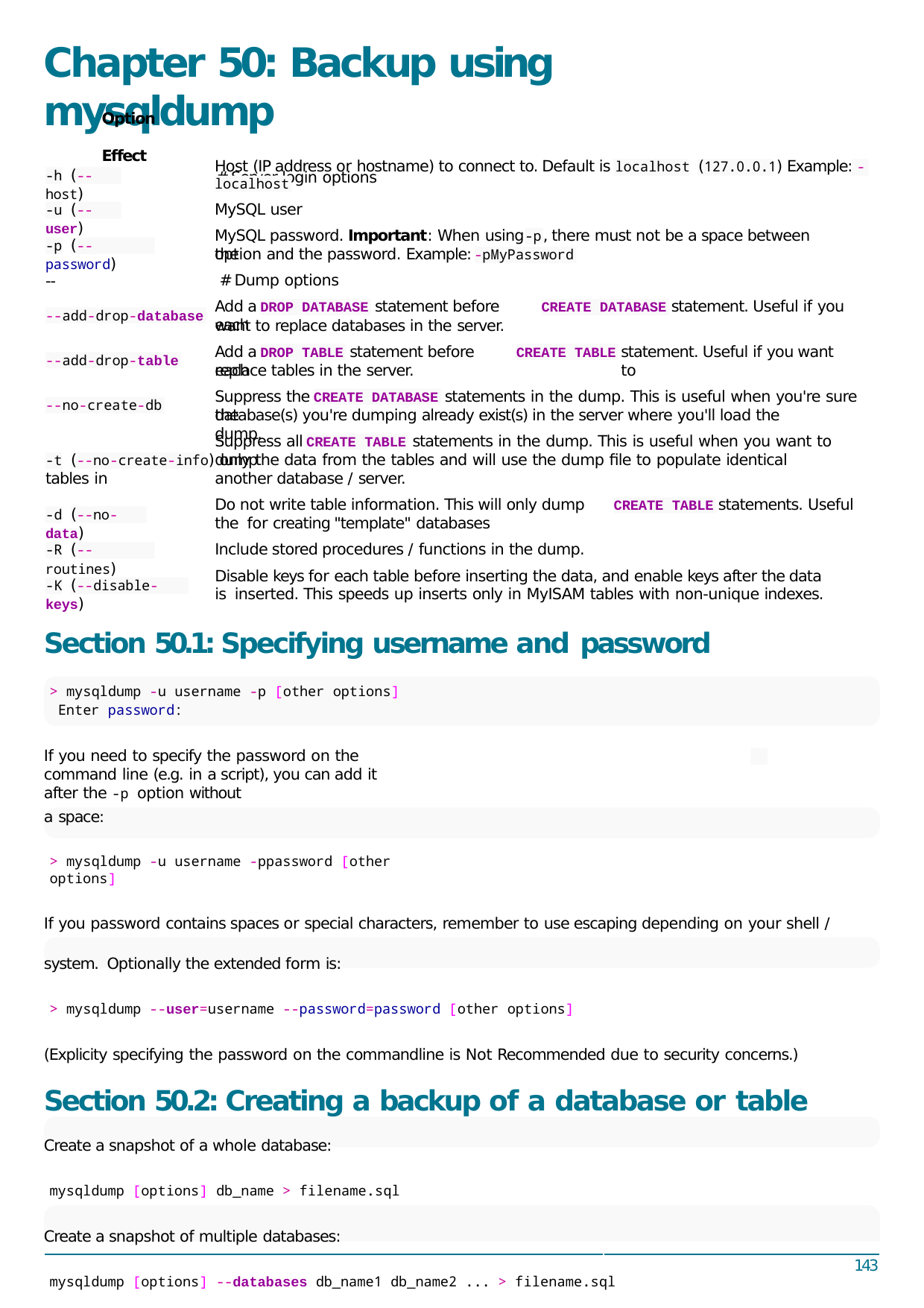

# Chapter 50: Backup using mysqldump
Option	Eﬀect
--	# Server login options
Host (IP address or hostname) to connect to. Default is localhost (127.0.0.1) Example: -h

-h (--host)

localhost
MySQL user
MySQL password. Important: When using	, there must not be a space between the
-u (--user)

-p
-p (--password)
option and the password. Example:  # Dump options

-pMyPassword
--
Add a	statement before each
statement. Useful if you
DROP DATABASE
CREATE DATABASE
--add-drop-database
want to replace databases in the server.
Add a	statement before each
statement. Useful if you want to
DROP TABLE
CREATE TABLE
--add-drop-table
replace tables in the server.
Suppress the	statements in the dump. This is useful when you're sure the
CREATE DATABASE
--no-create-db
database(s) you're dumping already exist(s) in the server where you'll load the dump.
Suppress all	statements in the dump. This is useful when you want to dump
CREATE TABLE
-t (--no-create-info) only the data from the tables and will use the dump ﬁle to populate identical tables in

another database / server.
Do not write table information. This will only dump the  for creating "template" databases
Include stored procedures / functions in the dump.
statements. Useful
CREATE TABLE
-d (--no-data)

-R (--routines)

Disable keys for each table before inserting the data, and enable keys after the data is  inserted. This speeds up inserts only in MyISAM tables with non-unique indexes.
-K (--disable-keys)

Section 50.1: Specifying username and password
> mysqldump -u username -p [other options]  Enter password:

If you need to specify the password on the command line (e.g. in a script), you can add it after the -p option without
a space:

> mysqldump -u username -ppassword [other options]
If you password contains spaces or special characters, remember to use escaping depending on your shell / system.  Optionally the extended form is:

> mysqldump --user=username --password=password [other options]

(Explicity specifying the password on the commandline is Not Recommended due to security concerns.)

Section 50.2: Creating a backup of a database or table
Create a snapshot of a whole database:

mysqldump [options] db_name > filename.sql

Create a snapshot of multiple databases:

mysqldump [options] --databases db_name1 db_name2 ... > filename.sql

143